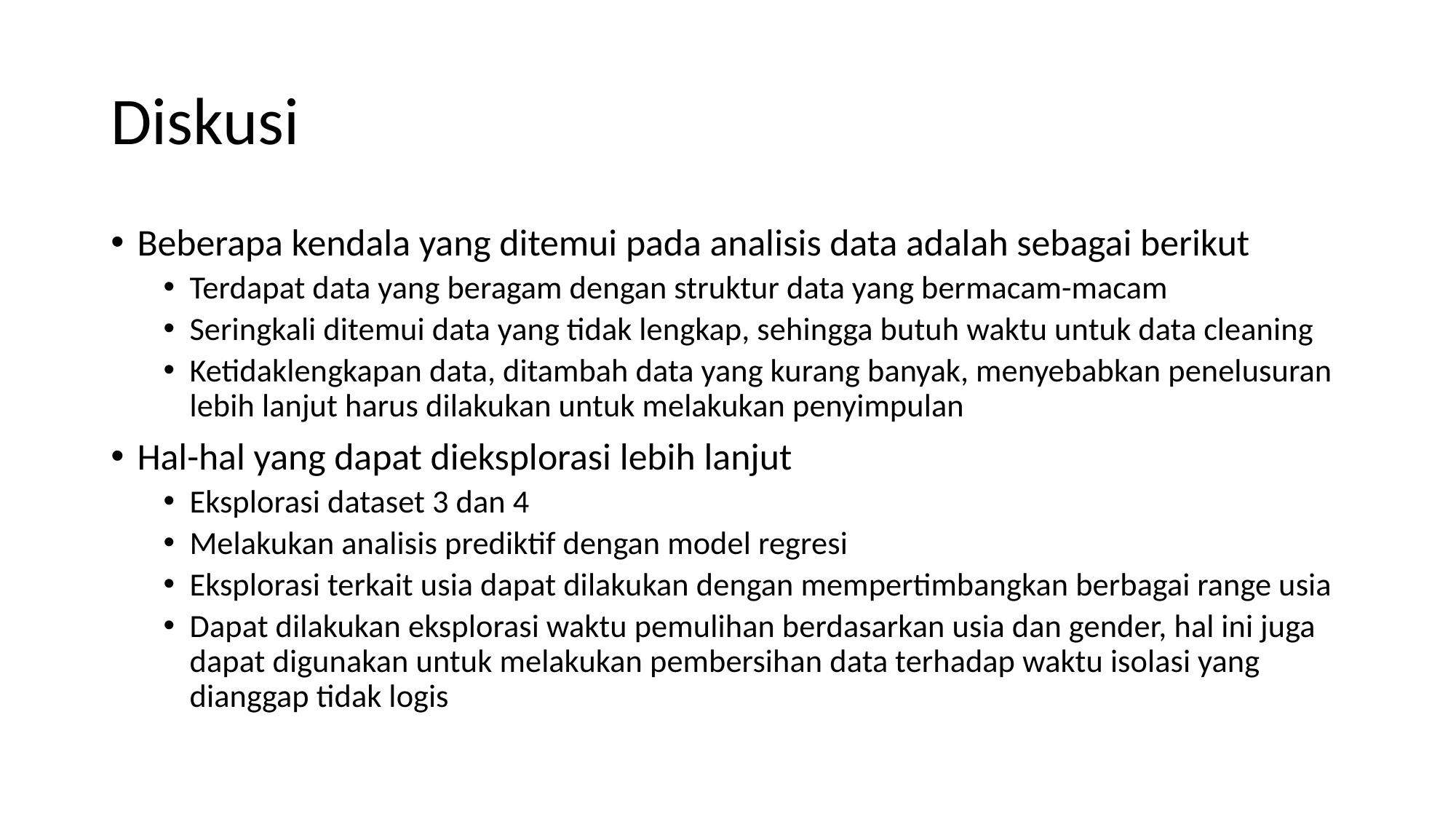

# Diskusi
Beberapa kendala yang ditemui pada analisis data adalah sebagai berikut
Terdapat data yang beragam dengan struktur data yang bermacam-macam
Seringkali ditemui data yang tidak lengkap, sehingga butuh waktu untuk data cleaning
Ketidaklengkapan data, ditambah data yang kurang banyak, menyebabkan penelusuran lebih lanjut harus dilakukan untuk melakukan penyimpulan
Hal-hal yang dapat dieksplorasi lebih lanjut
Eksplorasi dataset 3 dan 4
Melakukan analisis prediktif dengan model regresi
Eksplorasi terkait usia dapat dilakukan dengan mempertimbangkan berbagai range usia
Dapat dilakukan eksplorasi waktu pemulihan berdasarkan usia dan gender, hal ini juga dapat digunakan untuk melakukan pembersihan data terhadap waktu isolasi yang dianggap tidak logis